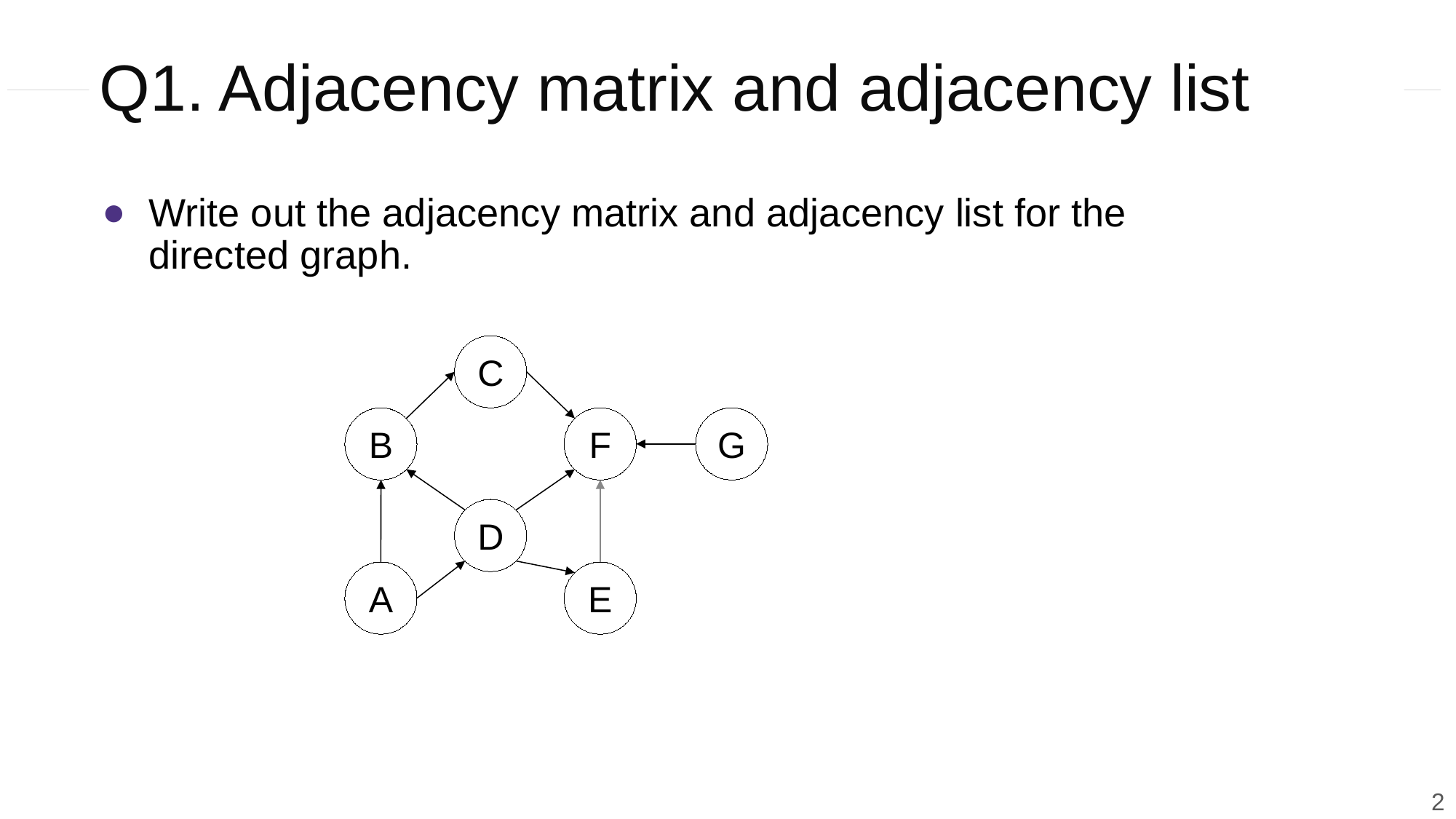

# Q1. Adjacency matrix and adjacency list
Write out the adjacency matrix and adjacency list for the directed graph.

C
B
F
G
D
A
E